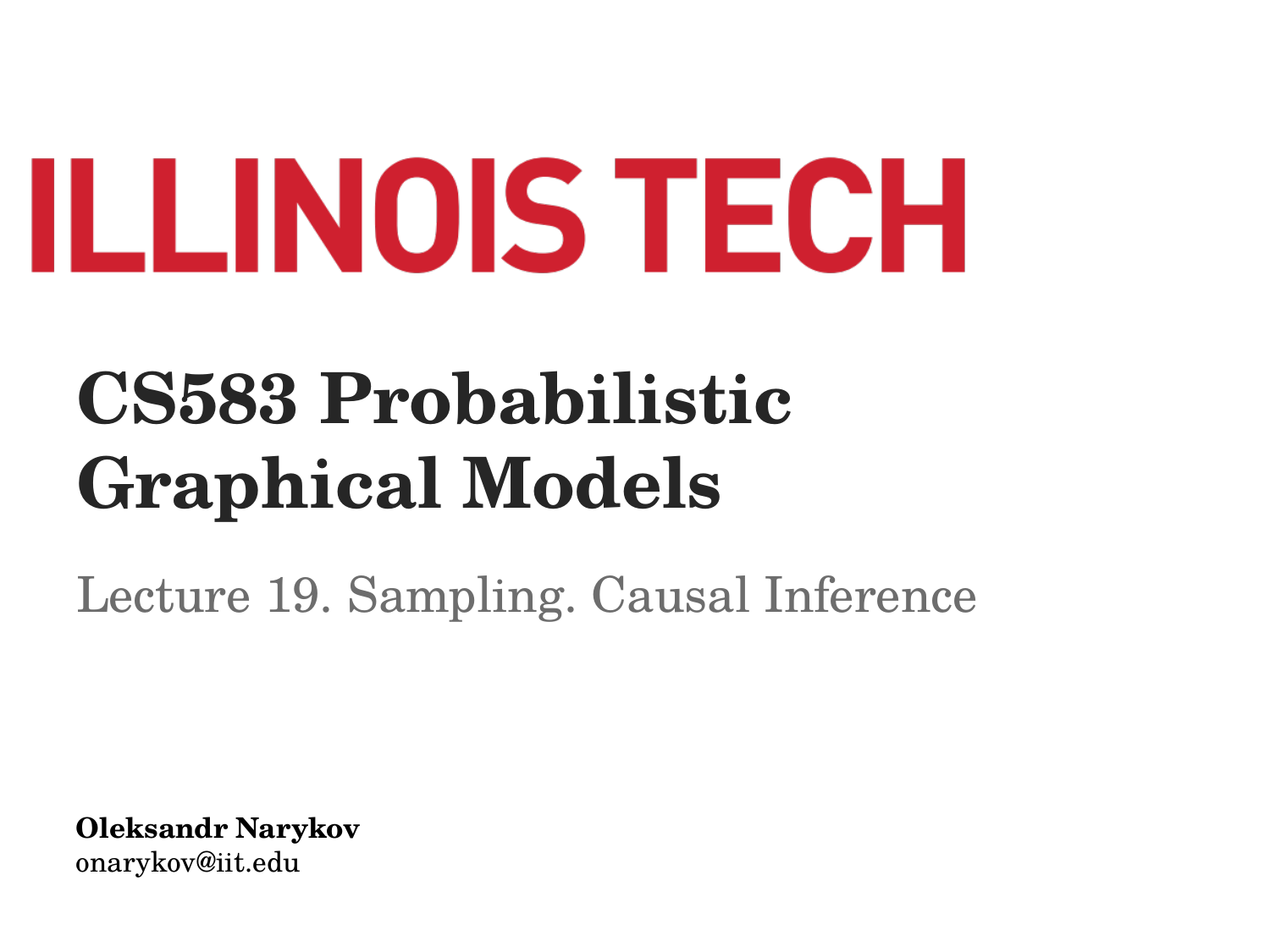

# CS583 Probabilistic Graphical Models
Lecture 19. Sampling. Causal Inference

Oleksandr Narykov
onarykov@iit.edu